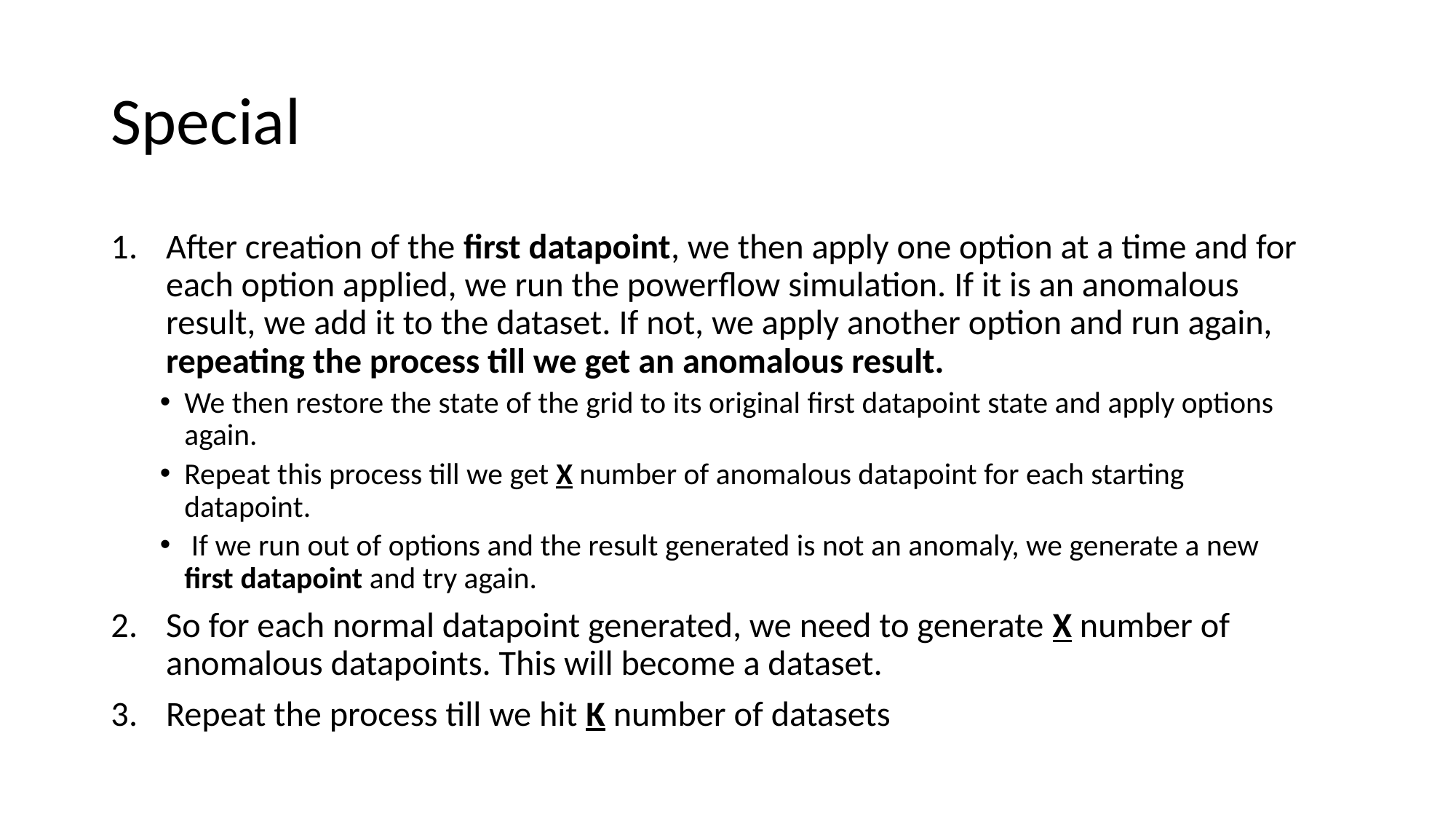

# Special
After creation of the first datapoint, we then apply one option at a time and for each option applied, we run the powerflow simulation. If it is an anomalous result, we add it to the dataset. If not, we apply another option and run again, repeating the process till we get an anomalous result.
We then restore the state of the grid to its original first datapoint state and apply options again.
Repeat this process till we get X number of anomalous datapoint for each starting datapoint.
 If we run out of options and the result generated is not an anomaly, we generate a new first datapoint and try again.
So for each normal datapoint generated, we need to generate X number of anomalous datapoints. This will become a dataset.
Repeat the process till we hit K number of datasets